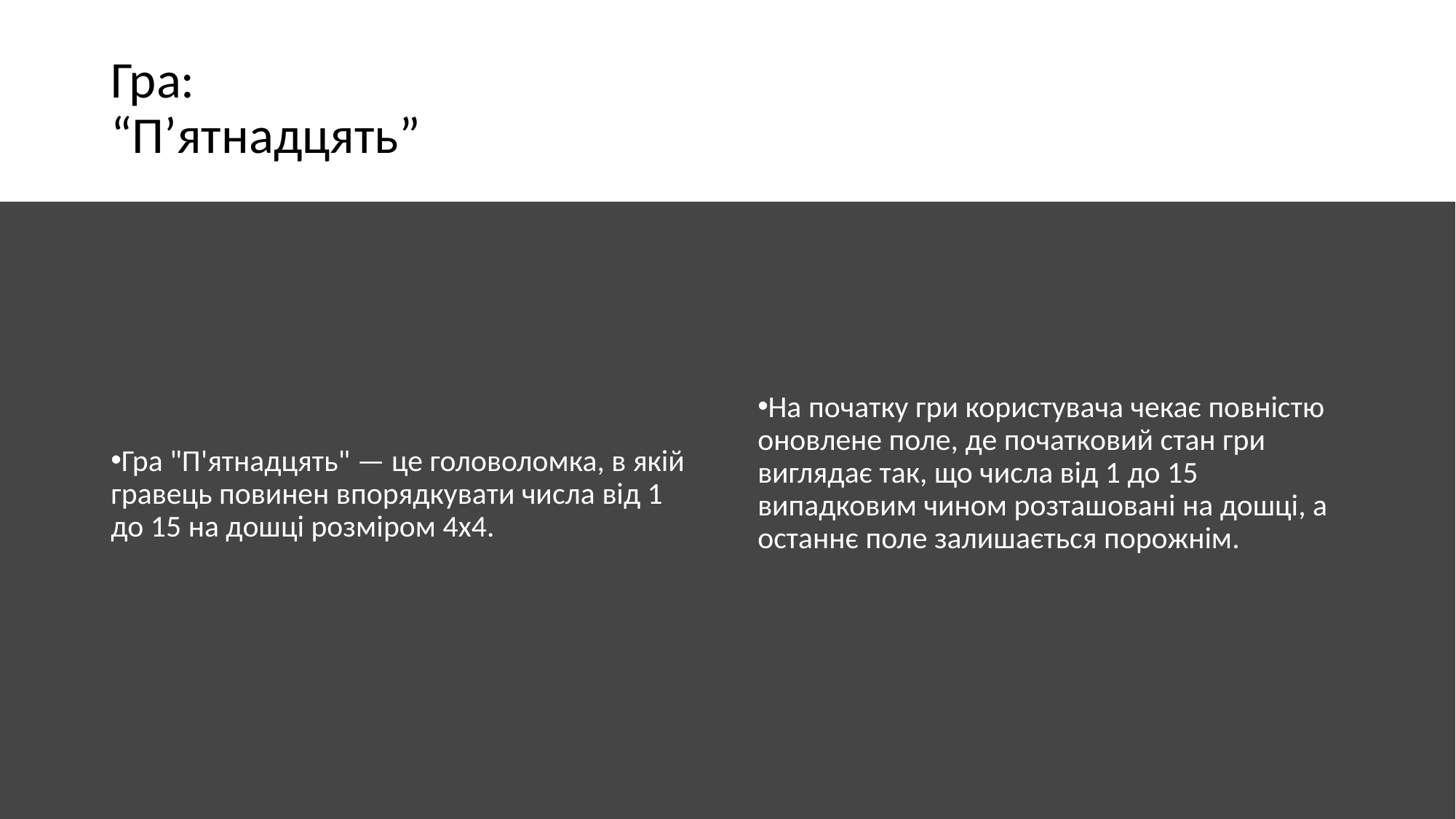

# Гра: “П’ятнадцять”

Гра "П'ятнадцять" — це головоломка, в якій гравець повинен впорядкувати числа від 1 до 15 на дошці розміром 4x4.
На початку гри користувача чекає повністю оновлене поле, де початковий стан гри виглядає так, що числа від 1 до 15 випадковим чином розташовані на дошці, а останнє поле залишається порожнім.